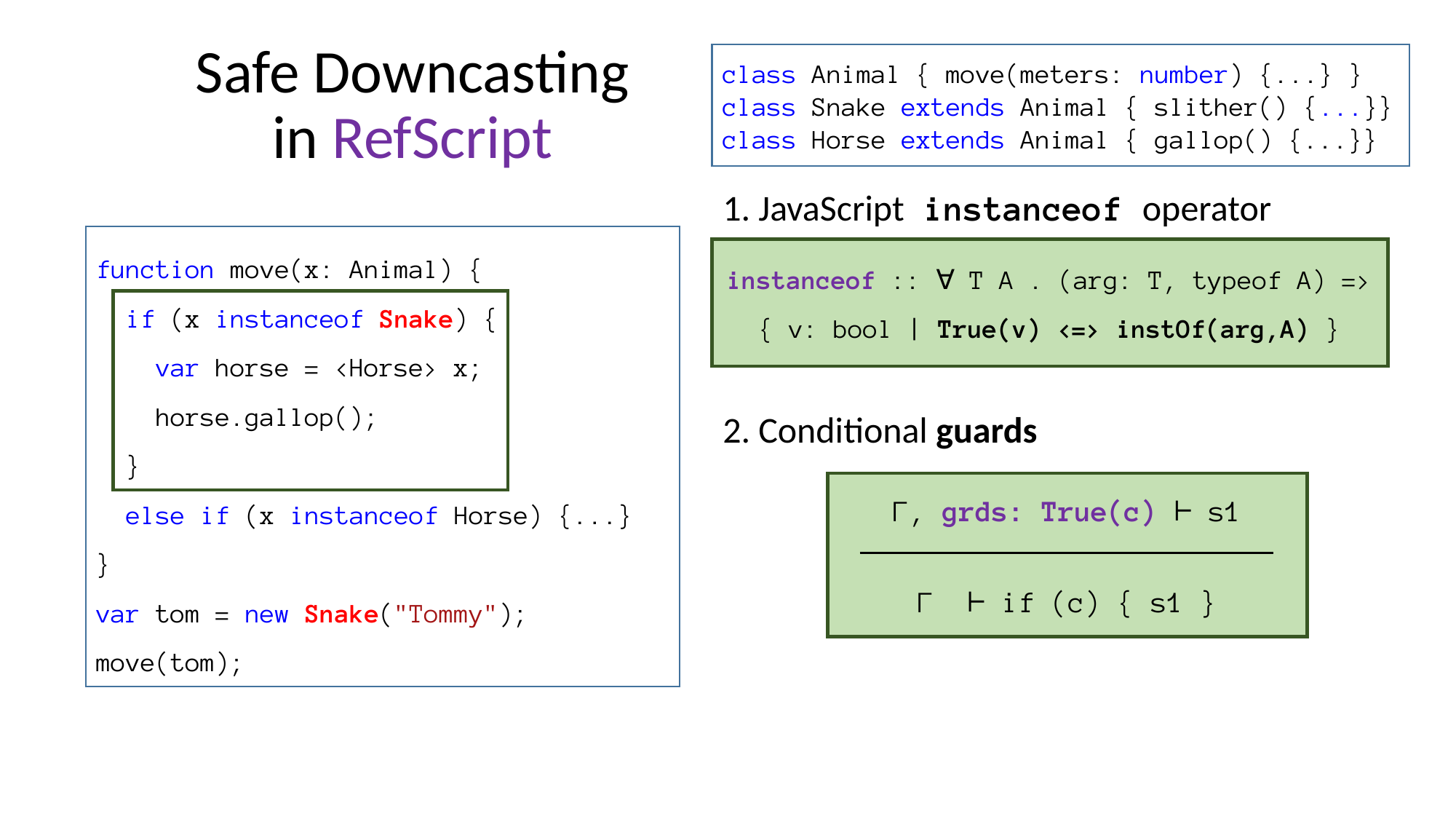

# Safe Downcasting in RefScript
class Animal { move(meters: number) {...} }
class Snake extends Animal { slither() {...}}
class Horse extends Animal { gallop() {...}}
1. JavaScript instanceof operator
function move(x: Animal) {
  if (x instanceof Snake) {
    var horse = <Horse> x;
    horse.gallop();
  }
  else if (x instanceof Horse) {...}
}
var tom = new Snake("Tommy");
move(tom);
instanceof :: ∀ T A . (arg: T, typeof A) =>
{ v: bool | True(v) <=> instOf(arg,A) }

2. Conditional guards
Γ, grds: True(c) ⊢ s1
Γ  ⊢ if (c) { s1 }